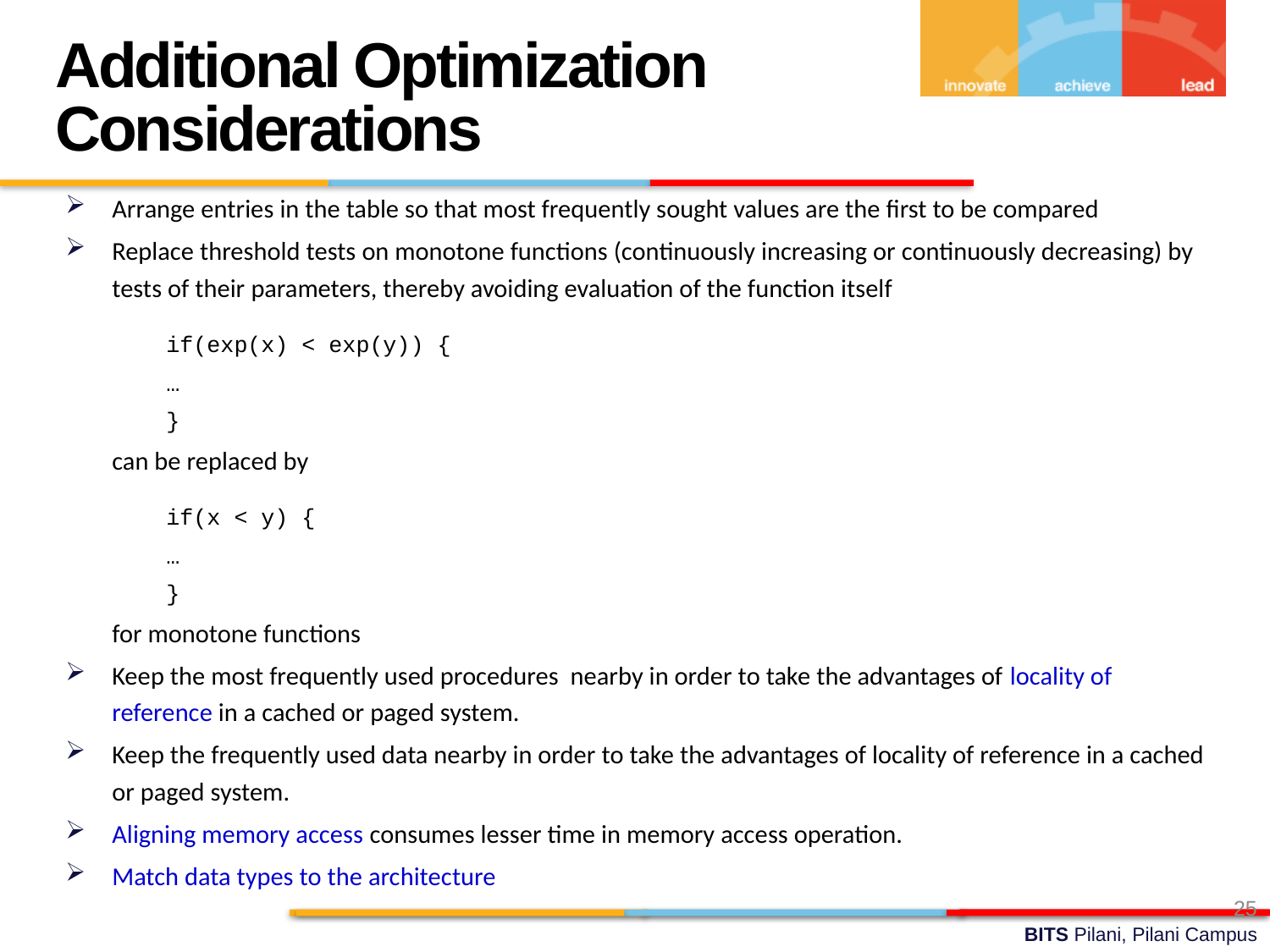

Additional Optimization Considerations
Arrange entries in the table so that most frequently sought values are the first to be compared
Replace threshold tests on monotone functions (continuously increasing or continuously decreasing) by tests of their parameters, thereby avoiding evaluation of the function itself
	if(exp(x) < exp(y)) {
		…
	}
	can be replaced by
	if(x < y) {
		…
	}
	for monotone functions
Keep the most frequently used procedures  nearby in order to take the advantages of locality of reference in a cached or paged system.
Keep the frequently used data nearby in order to take the advantages of locality of reference in a cached or paged system.
Aligning memory access consumes lesser time in memory access operation.
Match data types to the architecture

25